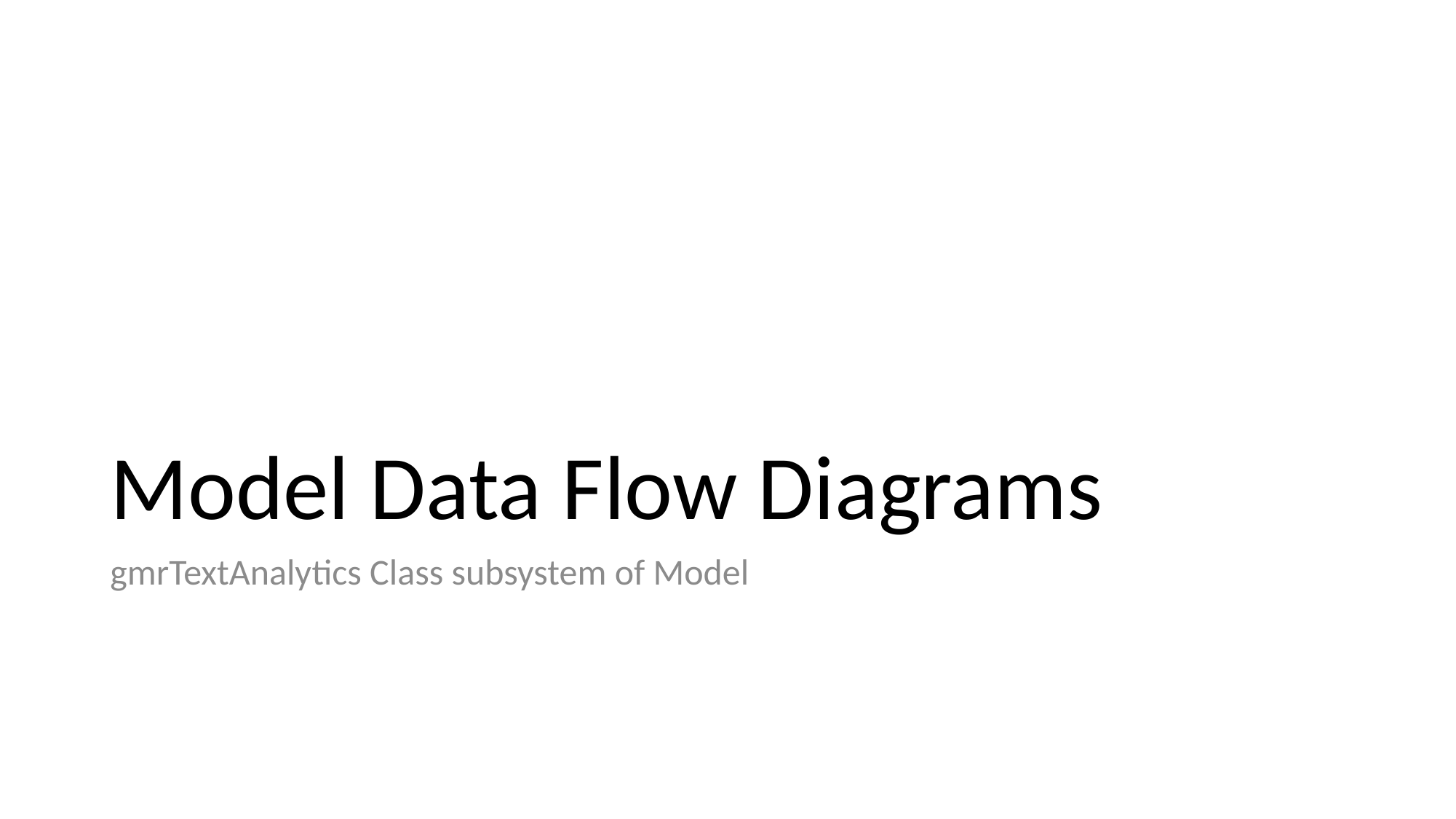

# Model Data Flow Diagrams
gmrTextAnalytics Class subsystem of Model